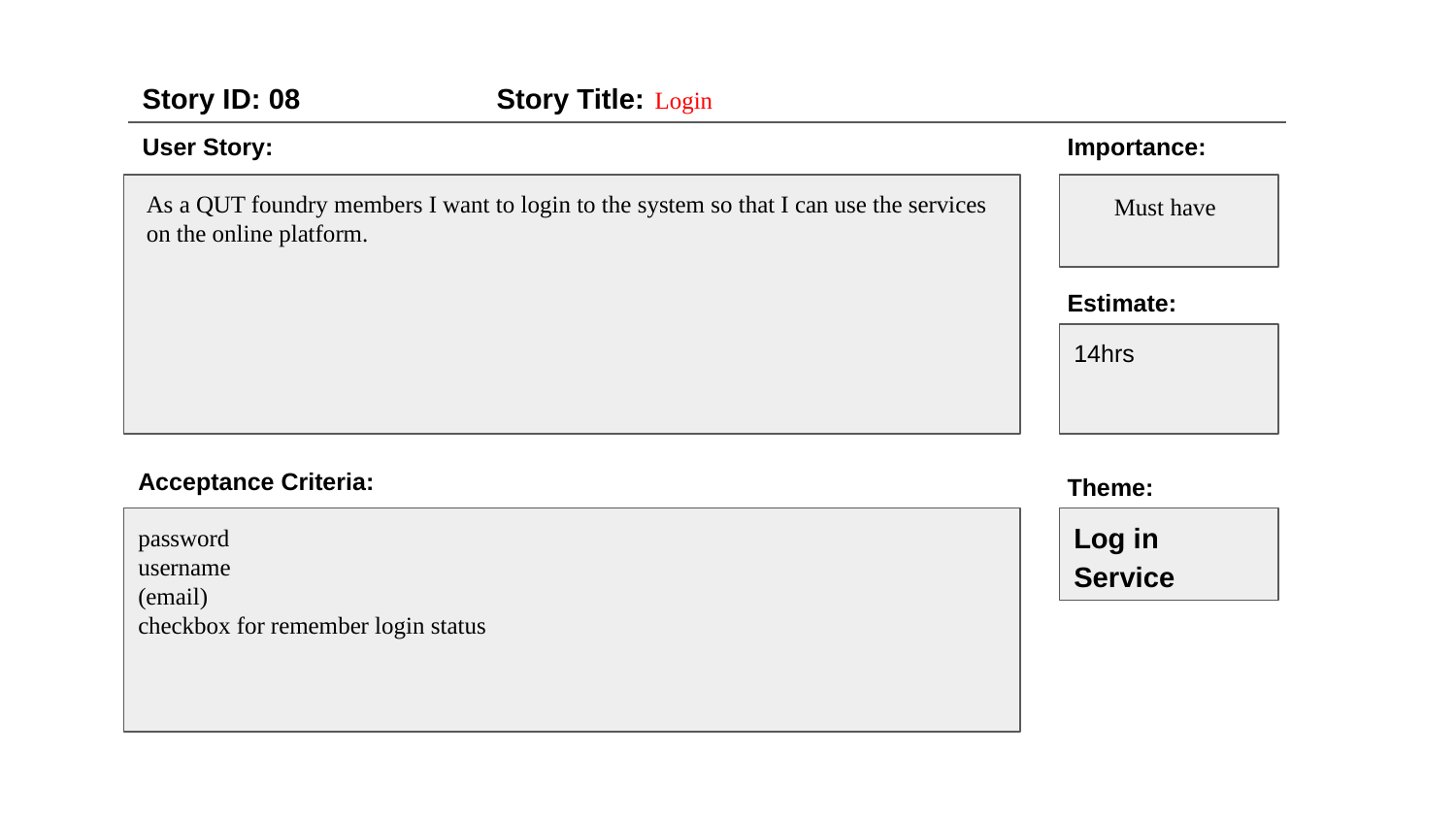

Story Title: Login
Story ID: 08
User Story:
Importance:

As a QUT foundry members I want to login to the system so that I can use the services on the online platform.

Must have
Estimate:
14hrs

Acceptance Criteria:
Theme:
Time point

password
username
(email)
checkbox for remember login status
Log in Service